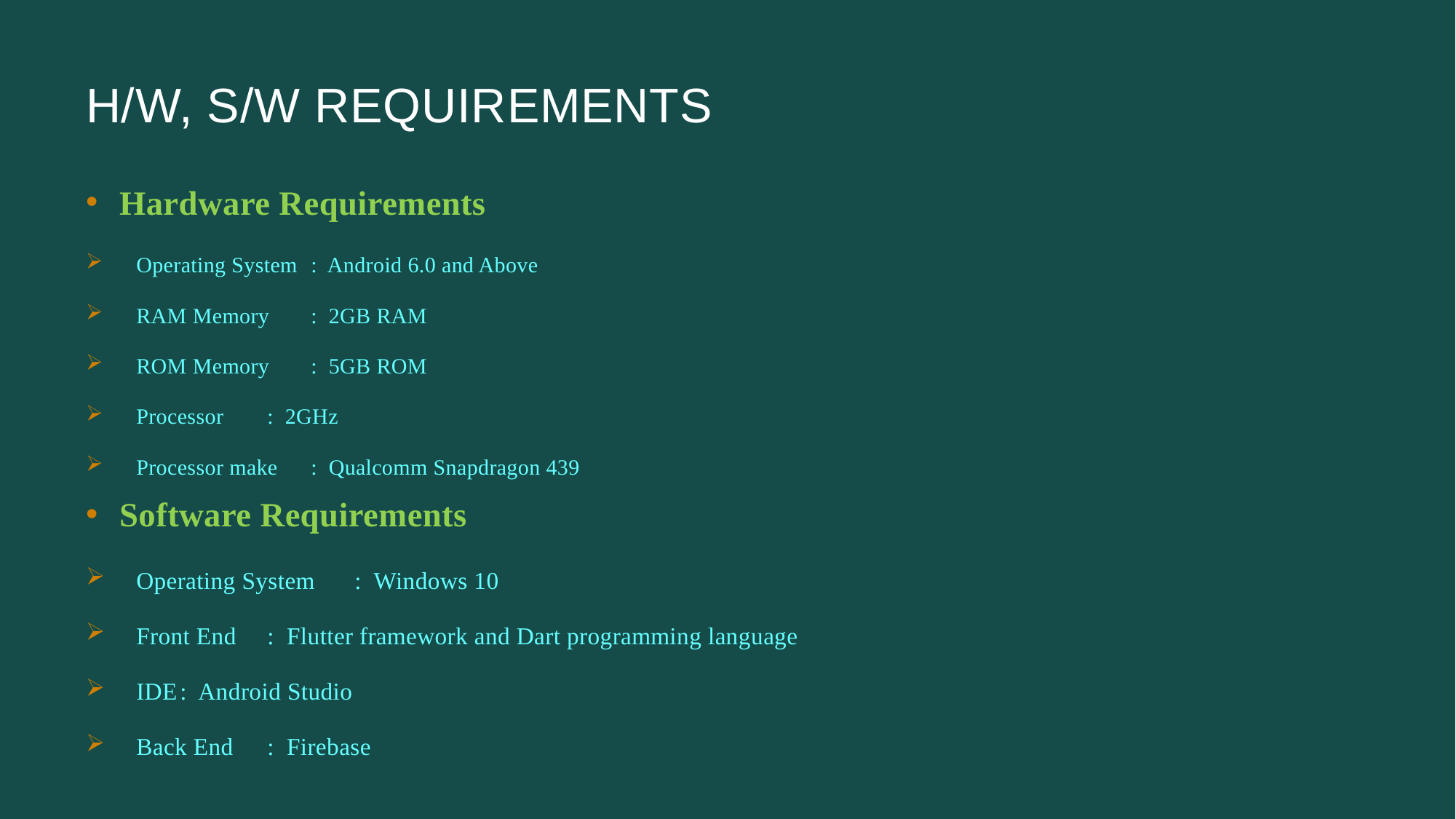

# H/W, S/W REQUIREMENTS
Hardware Requirements
Operating System	:  Android 6.0 and Above
RAM Memory	:  2GB RAM
ROM Memory	:  5GB ROM
Processor	:  2GHz
Processor make	:  Qualcomm Snapdragon 439
Software Requirements
Operating System	:  Windows 10
Front End	:  Flutter framework and Dart programming language
IDE		:  Android Studio
Back End	:  Firebase